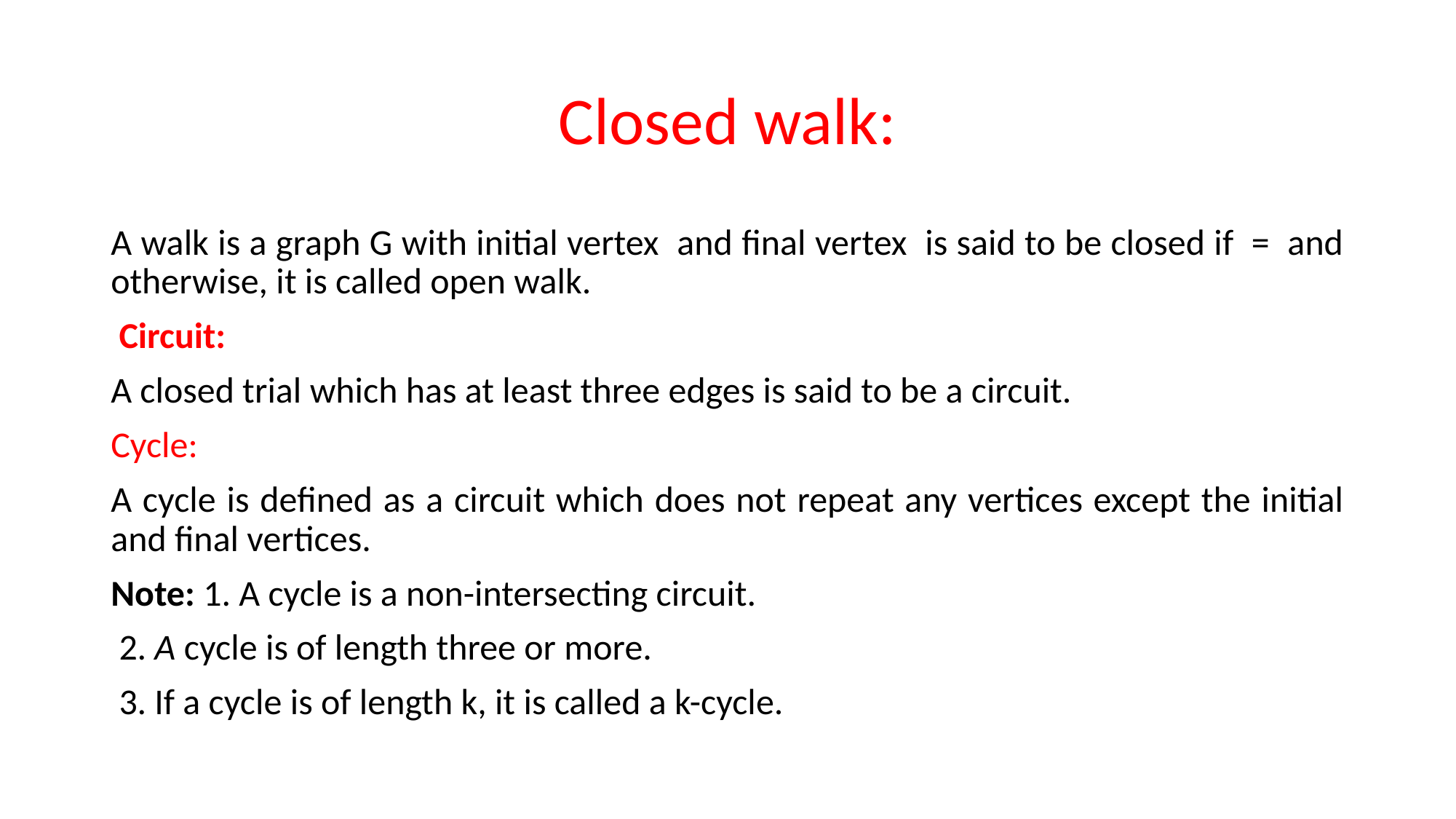

# Closed walk:
A walk is a graph G with initial vertex  and final vertex  is said to be closed if  =  and otherwise, it is called open walk.
 Circuit:
A closed trial which has at least three edges is said to be a circuit.
Cycle:
A cycle is defined as a circuit which does not repeat any vertices except the initial and final vertices.
Note: 1. A cycle is a non-intersecting circuit.
 2. A cycle is of length three or more.
 3. If a cycle is of length k, it is called a k-cycle.